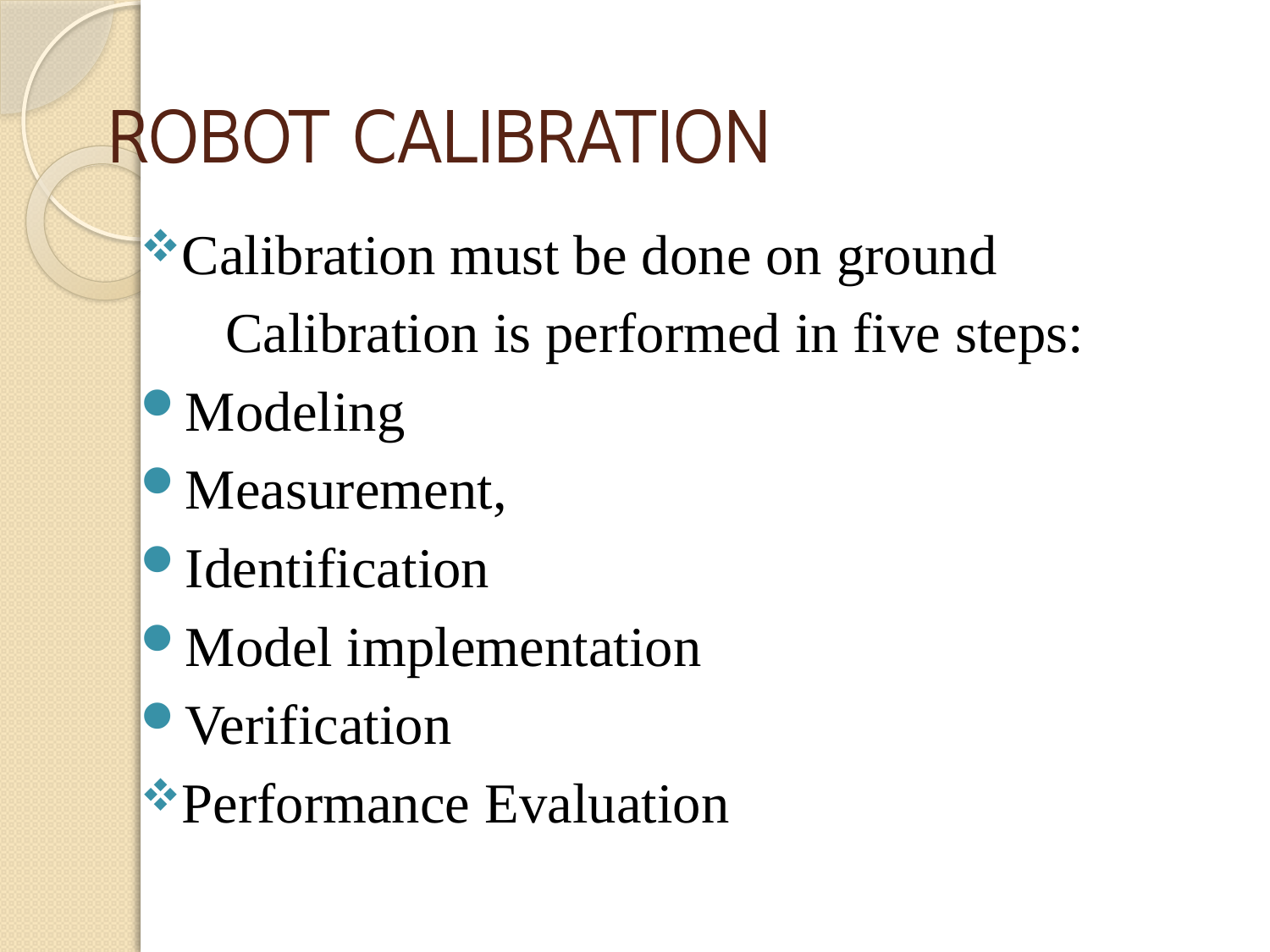

# ROBOT CALIBRATION
Calibration must be done on ground
      Calibration is performed in five steps:
Modeling
Measurement,
Identification
Model implementation
Verification
Performance Evaluation